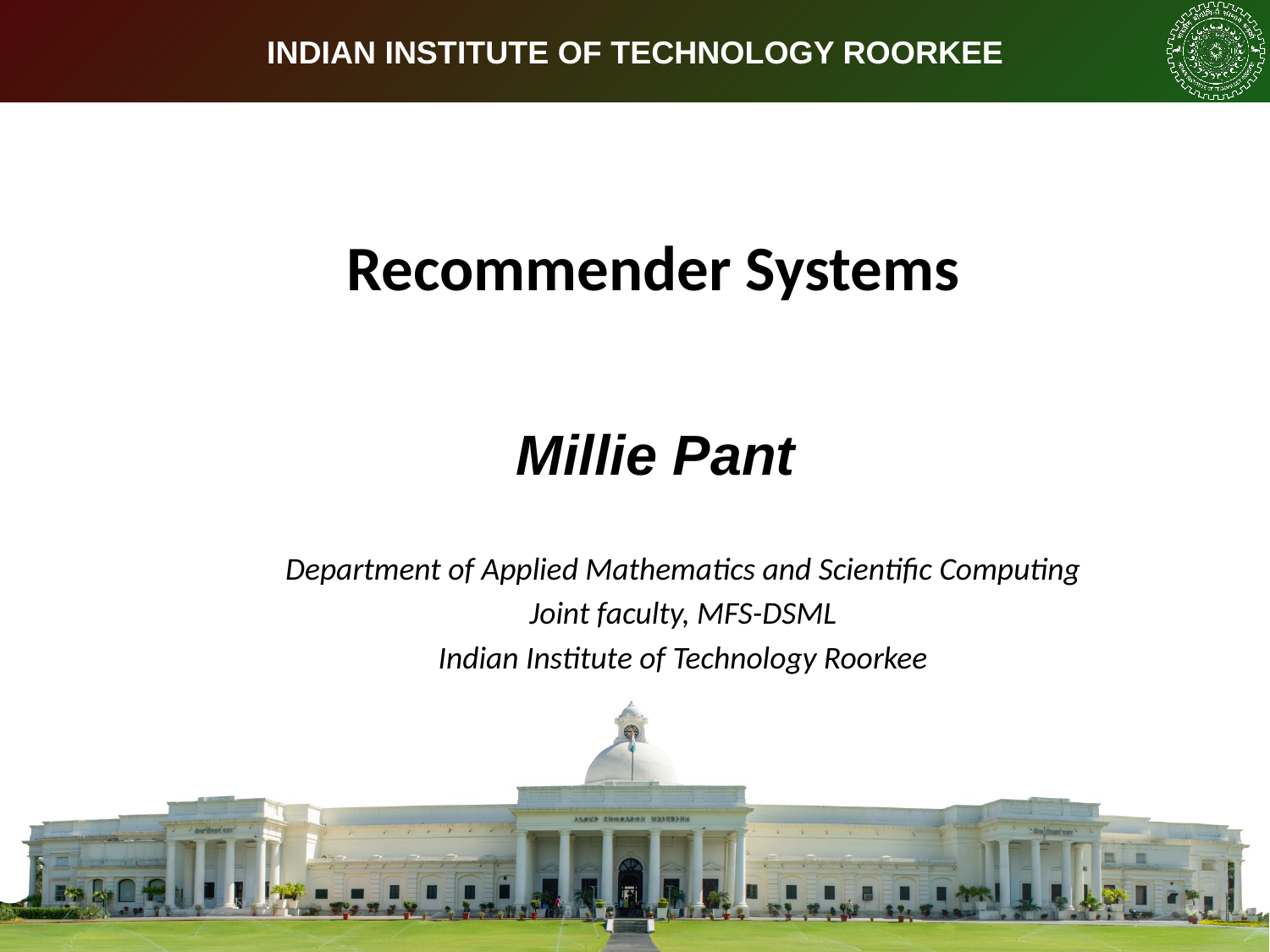

Recommender Systems
Millie Pant
Department of Applied Mathematics and Scientific Computing
Joint faculty, MFS-DSML
Indian Institute of Technology Roorkee